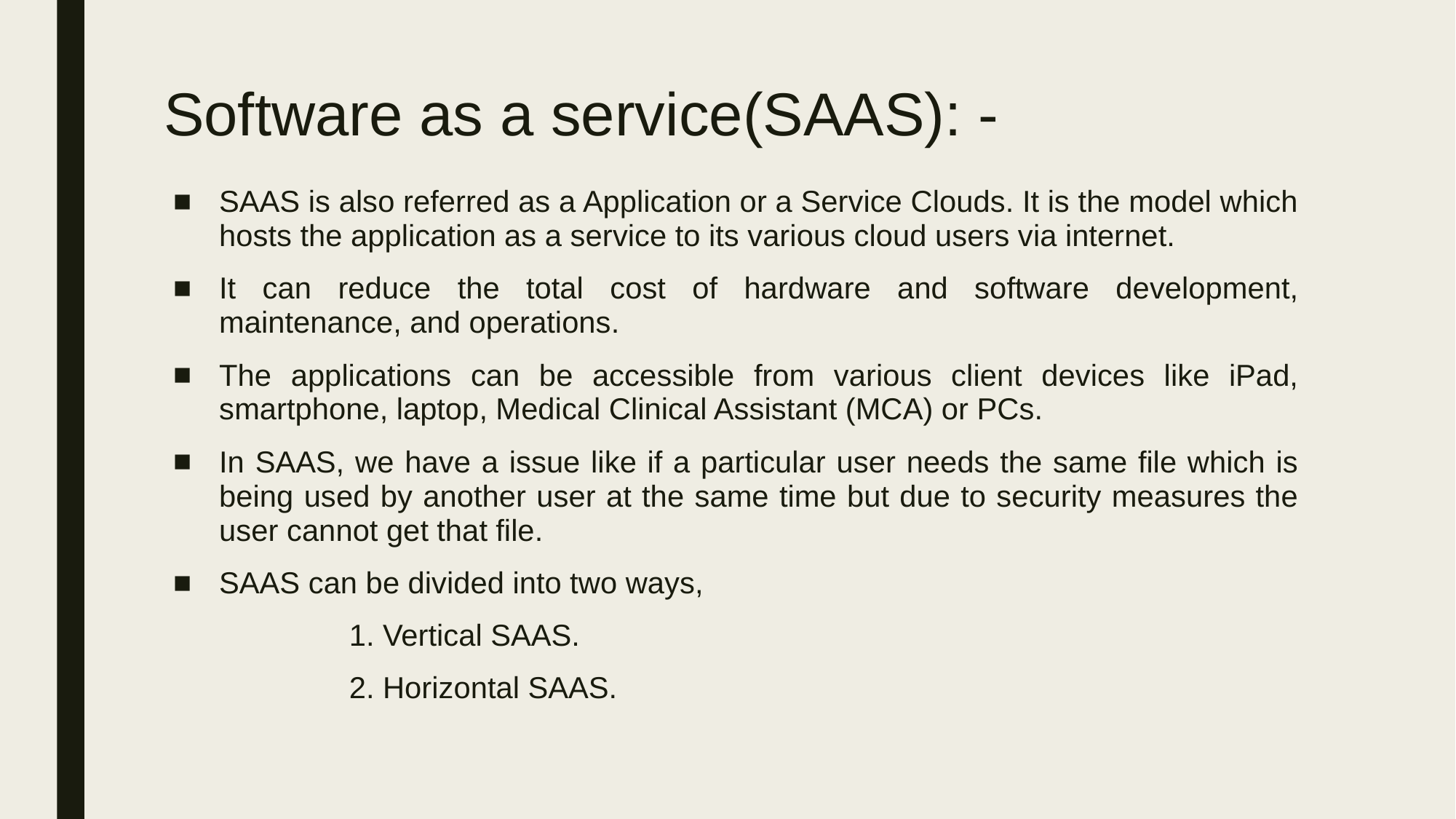

# Software as a service(SAAS): -
SAAS is also referred as a Application or a Service Clouds. It is the model which hosts the application as a service to its various cloud users via internet.
It can reduce the total cost of hardware and software development, maintenance, and operations.
The applications can be accessible from various client devices like iPad, smartphone, laptop, Medical Clinical Assistant (MCA) or PCs.
In SAAS, we have a issue like if a particular user needs the same file which is being used by another user at the same time but due to security measures the user cannot get that file.
SAAS can be divided into two ways,
                     1. Vertical SAAS.
                     2. Horizontal SAAS.